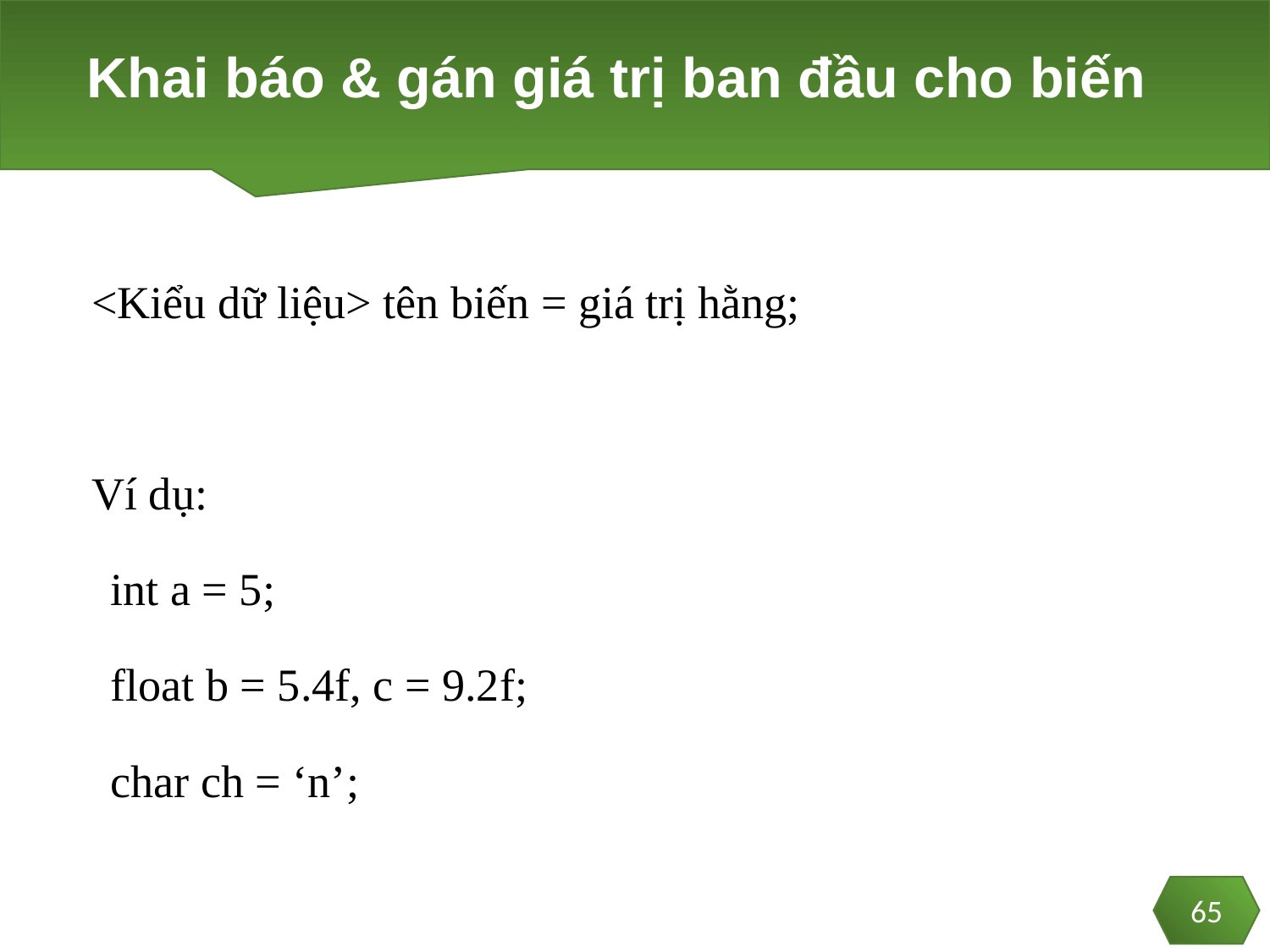

# Khai báo & gán giá trị ban đầu cho biến
65
<Kiểu dữ liệu> tên biến = giá trị hằng;

Ví dụ:
	int a = 5;
	float b = 5.4f, c = 9.2f;
	char ch = ‘n’;